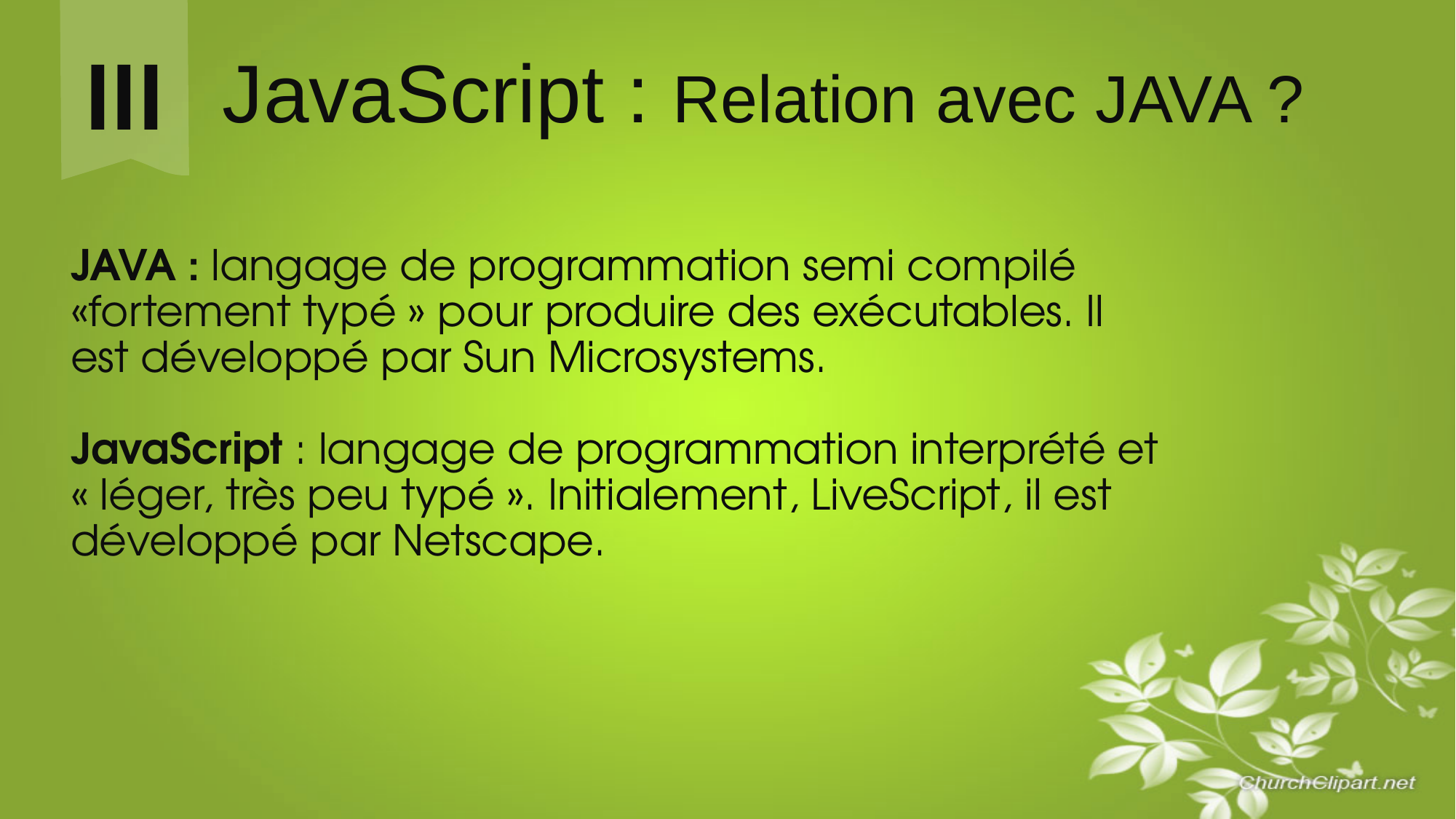

III
 JavaScript : Relation avec JAVA ?
JAVA : langage de programmation semi compilé «fortement typé » pour produire des exécutables. Il est développé par Sun Microsystems.

JavaScript : langage de programmation interprété et « léger, très peu typé ». Initialement, LiveScript, il est développé par Netscape.